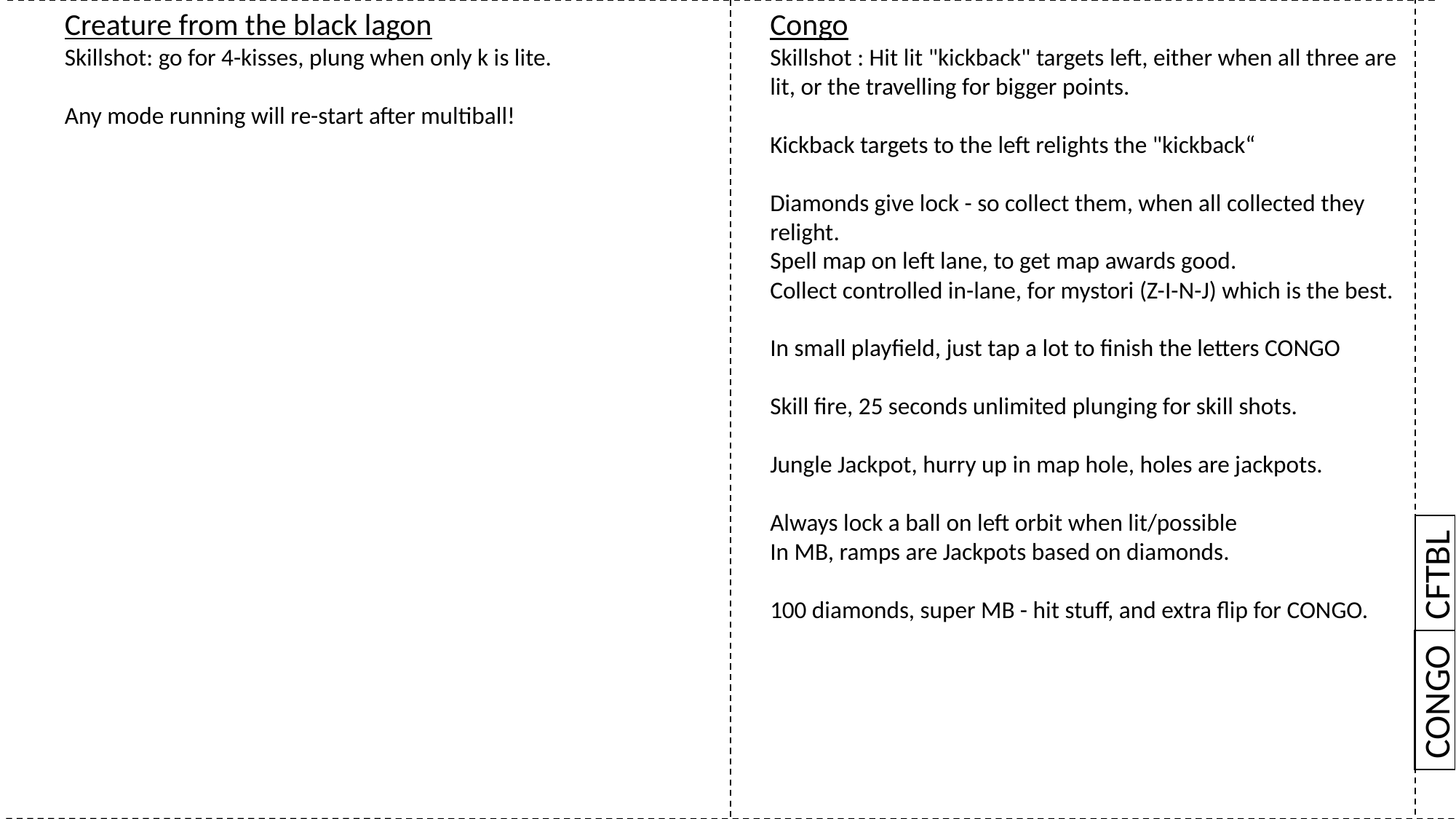

Congo
Skillshot : Hit lit "kickback" targets left, either when all three are lit, or the travelling for bigger points.

Kickback targets to the left relights the "kickback“

Diamonds give lock - so collect them, when all collected they relight.
Spell map on left lane, to get map awards good.
Collect controlled in-lane, for mystori (Z-I-N-J) which is the best.

In small playfield, just tap a lot to finish the letters CONGO

Skill fire, 25 seconds unlimited plunging for skill shots.

Jungle Jackpot, hurry up in map hole, holes are jackpots.

Always lock a ball on left orbit when lit/possible
In MB, ramps are Jackpots based on diamonds.

100 diamonds, super MB - hit stuff, and extra flip for CONGO.
Creature from the black lagon
Skillshot: go for 4-kisses, plung when only k is lite.

Any mode running will re-start after multiball!

CFTBL
CONGO